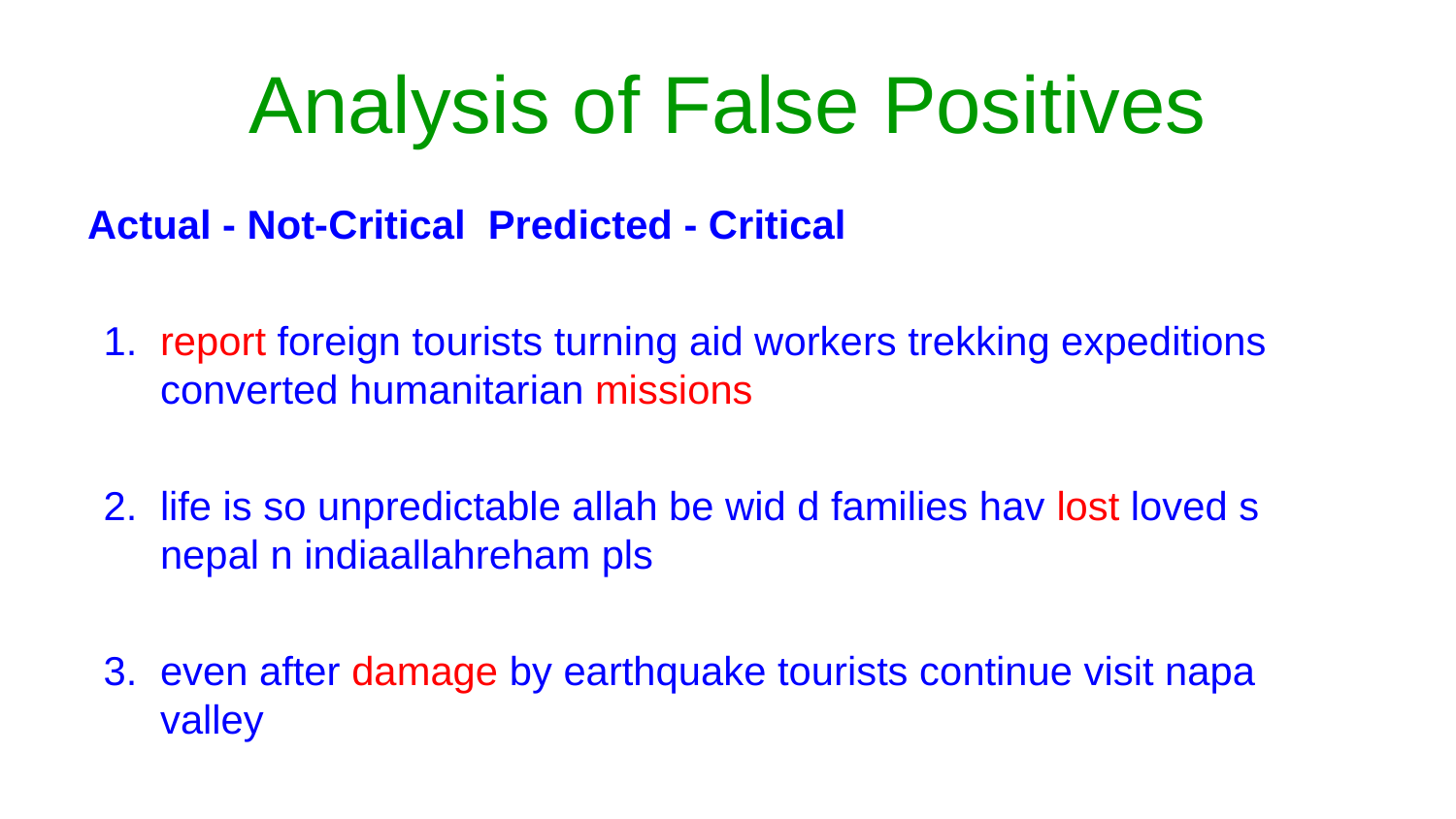

# Analysis of False Positives
Actual - Not-Critical  Predicted - Critical

report foreign tourists turning aid workers trekking expeditions converted humanitarian missions

life is so unpredictable allah be wid d families hav lost loved s nepal n indiaallahreham pls

even after damage by earthquake tourists continue visit napa valley